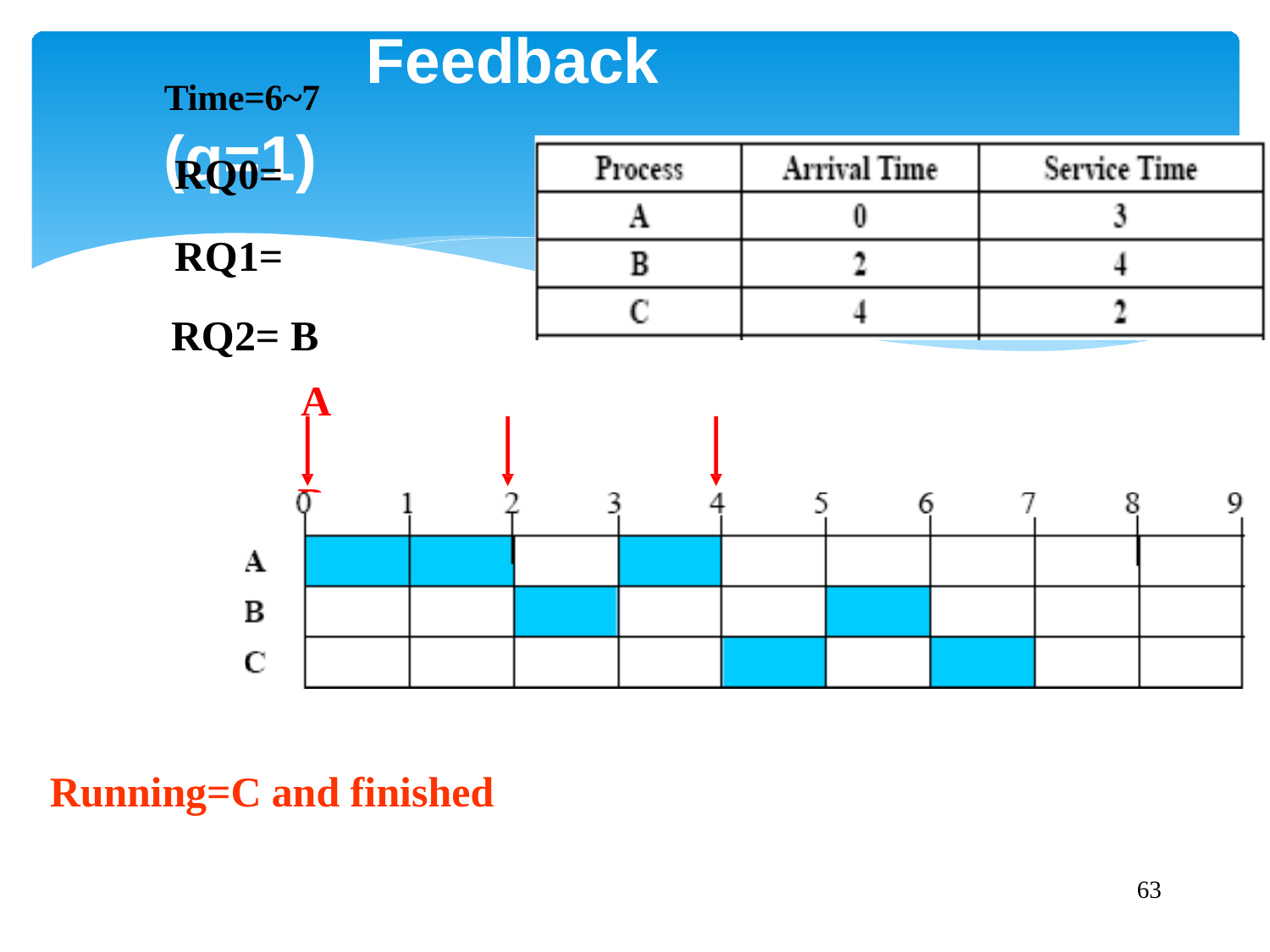

# Time=6~7	Feedback (q=1)

RQ0=
RQ1=  RQ2= B
A	B	C

Running=C and finished
63